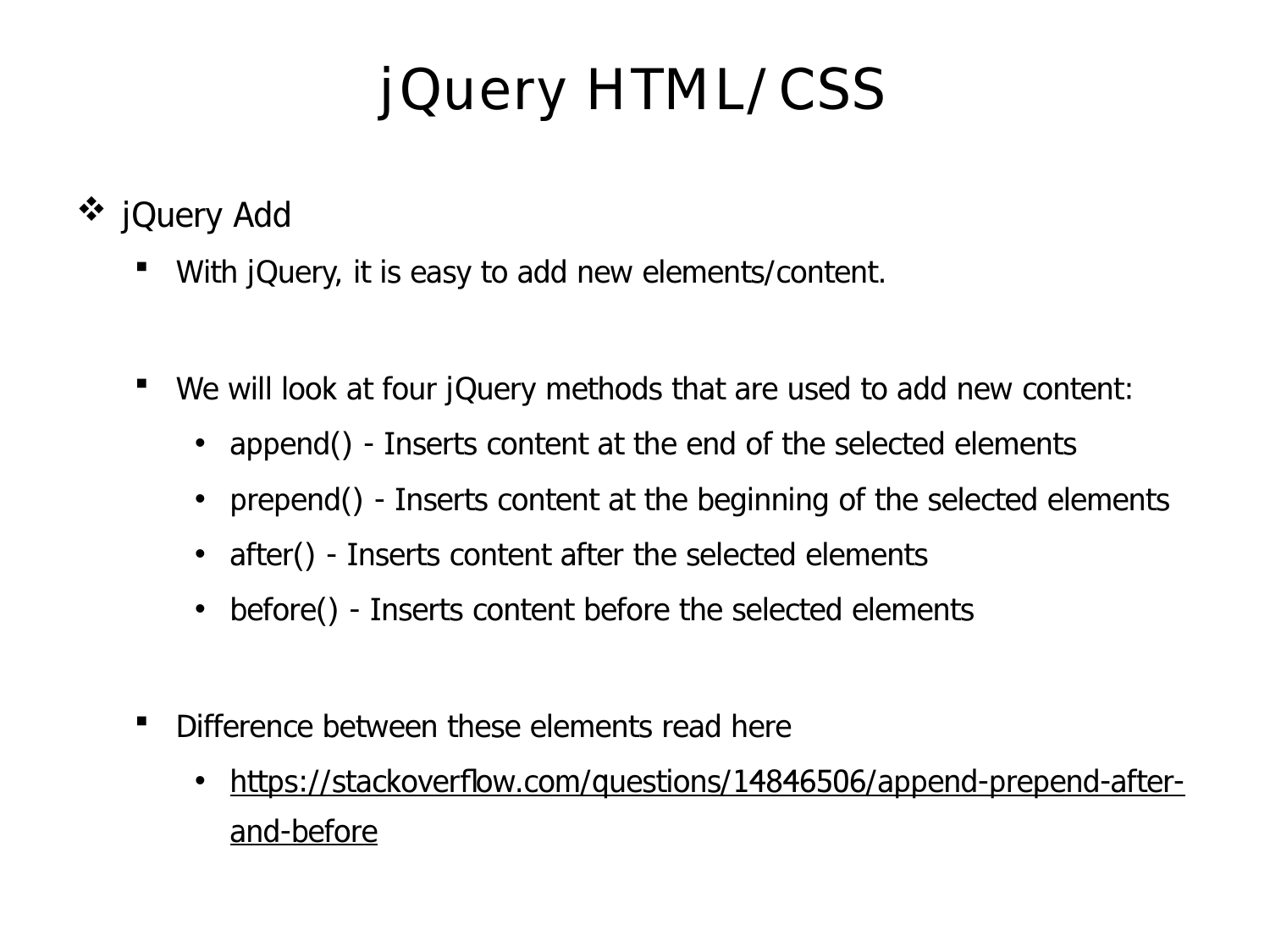

# jQuery HTML/CSS
jQuery Add
With jQuery, it is easy to add new elements/content.

We will look at four jQuery methods that are used to add new content:
append() - Inserts content at the end of the selected elements
prepend() - Inserts content at the beginning of the selected elements
after() - Inserts content after the selected elements
before() - Inserts content before the selected elements

Difference between these elements read here
https://stackoverflow.com/questions/14846506/append-prepend-after-and-before